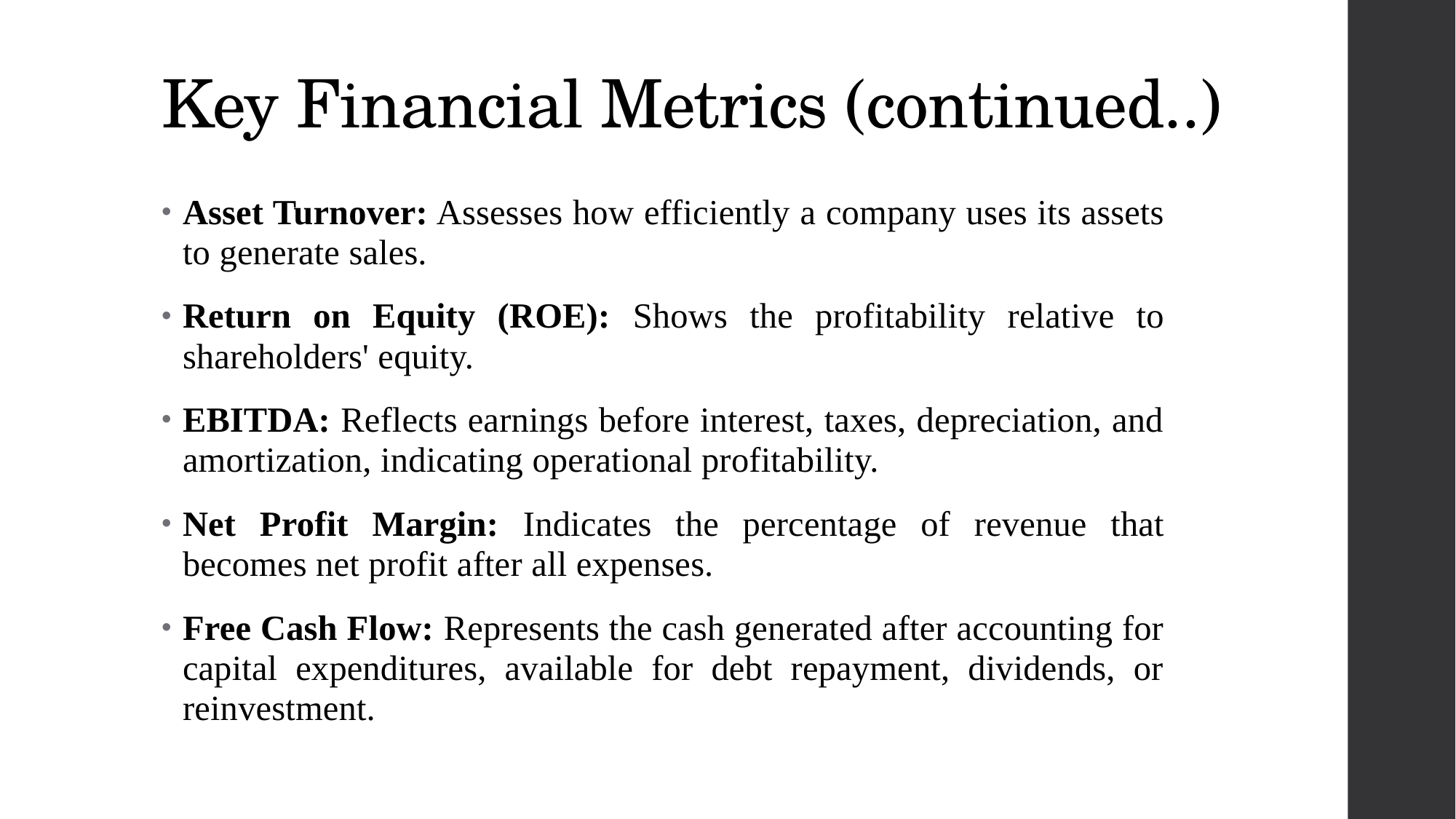

# Key Financial Metrics (continued..)
Asset Turnover: Assesses how efficiently a company uses its assets to generate sales.
Return on Equity (ROE): Shows the profitability relative to shareholders' equity.
EBITDA: Reflects earnings before interest, taxes, depreciation, and amortization, indicating operational profitability.
Net Profit Margin: Indicates the percentage of revenue that becomes net profit after all expenses.
Free Cash Flow: Represents the cash generated after accounting for capital expenditures, available for debt repayment, dividends, or reinvestment.